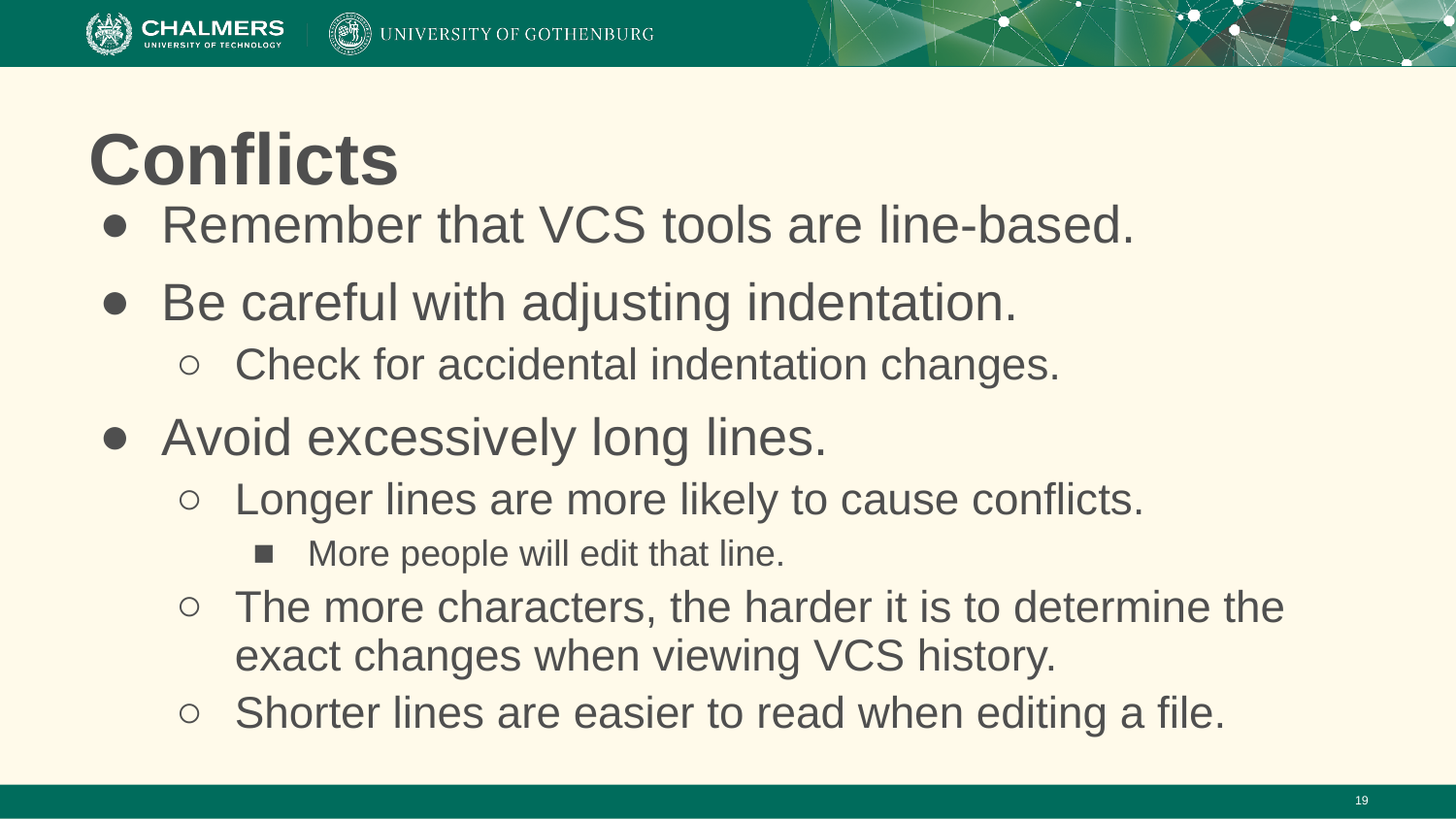

# Conflicts

Remember that VCS tools are line-based.
Be careful with adjusting indentation.
Check for accidental indentation changes.
Avoid excessively long lines.
Longer lines are more likely to cause conflicts.
More people will edit that line.
The more characters, the harder it is to determine the exact changes when viewing VCS history.
Shorter lines are easier to read when editing a file.

19